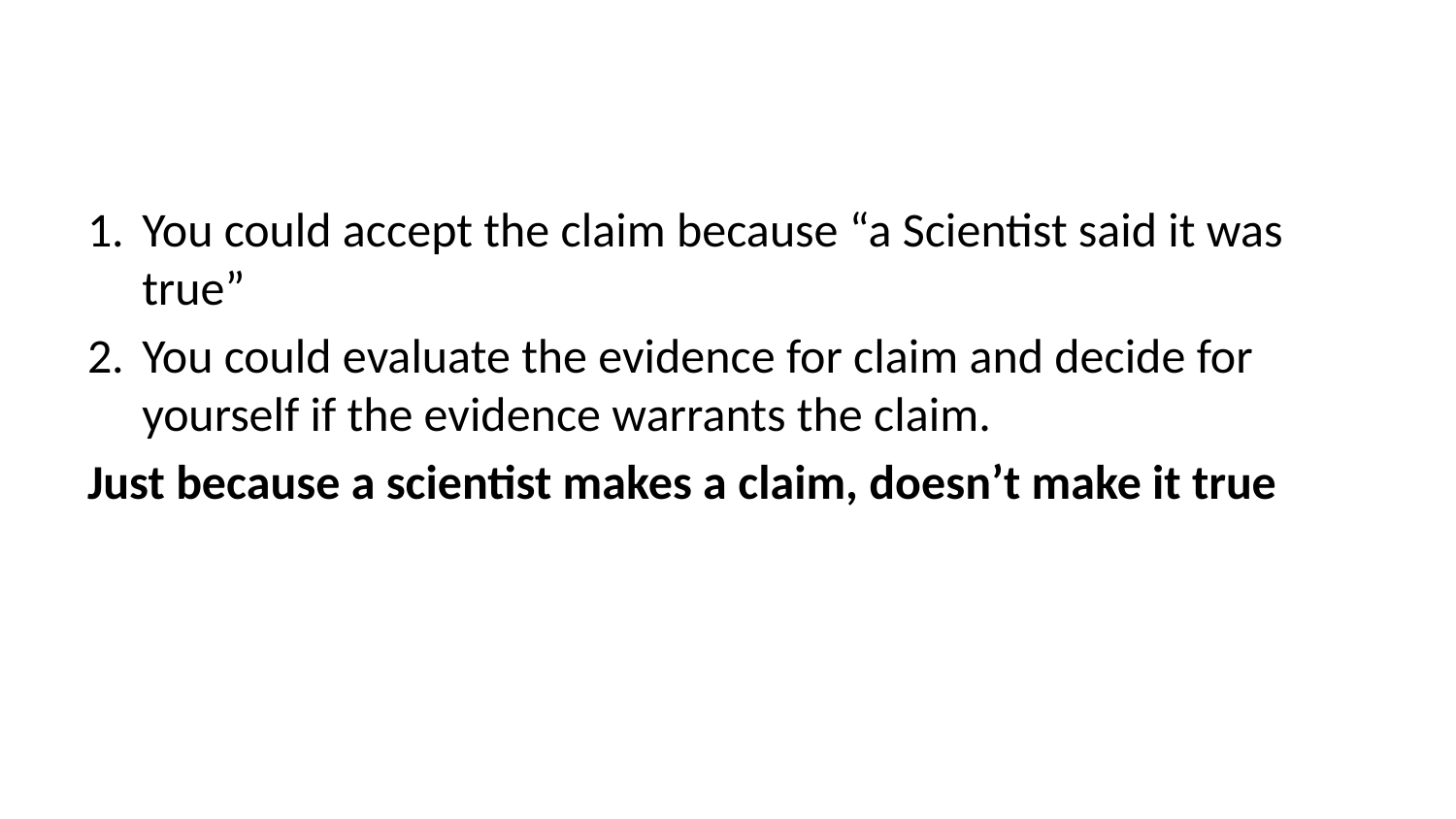

You could accept the claim because “a Scientist said it was true”
You could evaluate the evidence for claim and decide for yourself if the evidence warrants the claim.
Just because a scientist makes a claim, doesn’t make it true